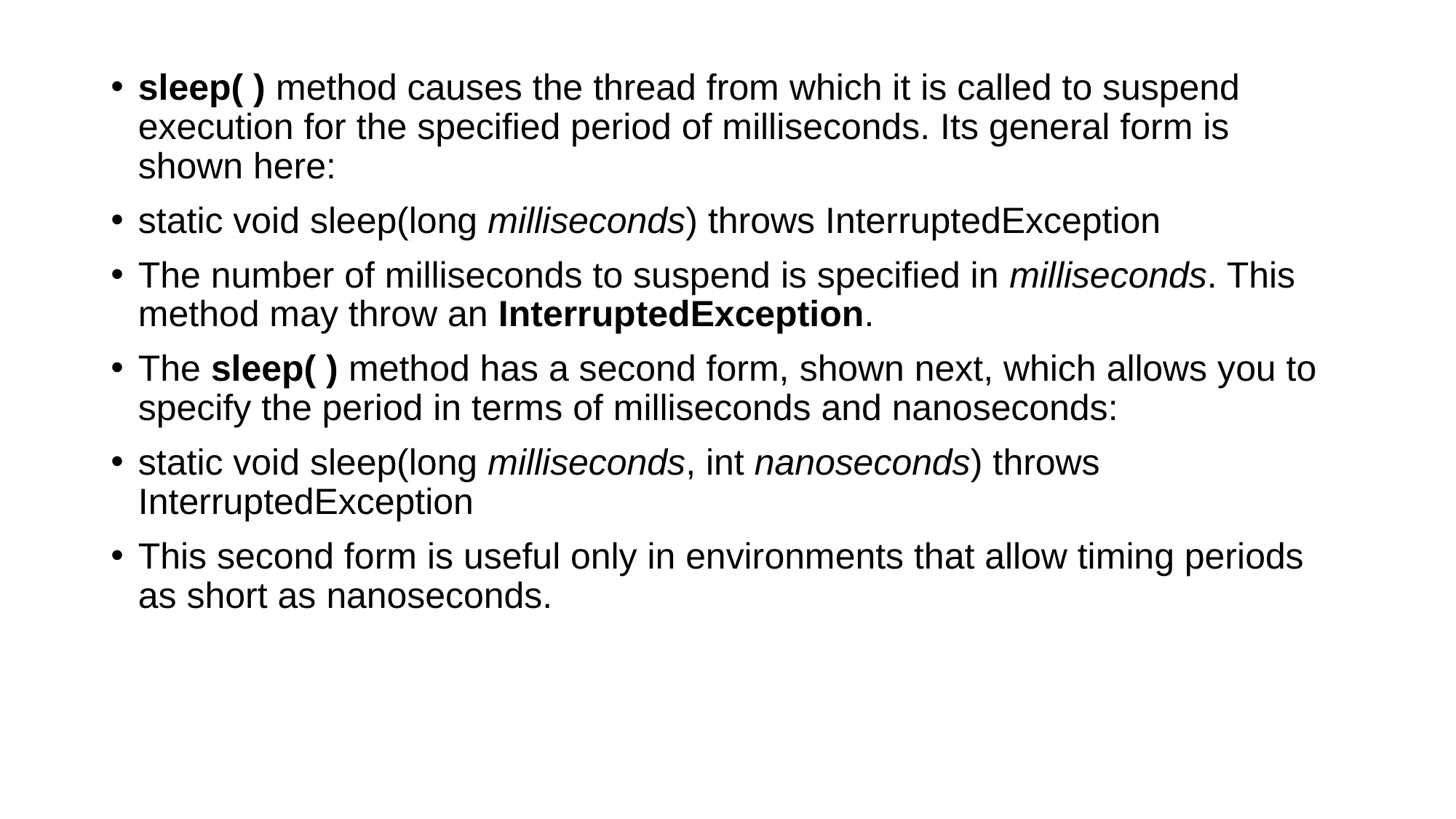

sleep( ) method causes the thread from which it is called to suspend execution for the specified period of milliseconds. Its general form is shown here:
static void sleep(long milliseconds) throws InterruptedException
The number of milliseconds to suspend is specified in milliseconds. This method may throw an InterruptedException.
The sleep( ) method has a second form, shown next, which allows you to specify the period in terms of milliseconds and nanoseconds:
static void sleep(long milliseconds, int nanoseconds) throws InterruptedException
This second form is useful only in environments that allow timing periods as short as nanoseconds.